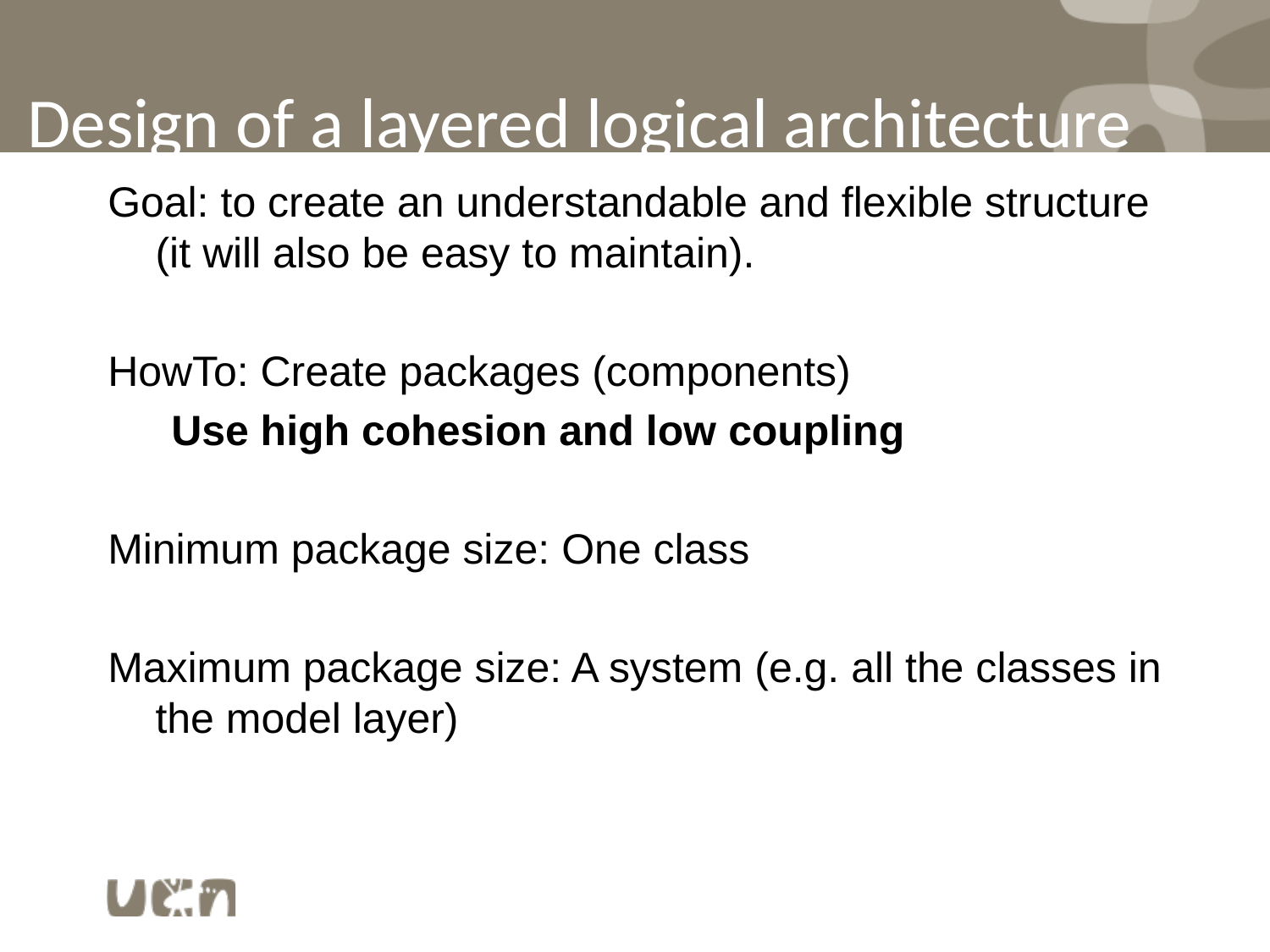

Design of a layered logical architecture
Goal: to create an understandable and flexible structure (it will also be easy to maintain).

HowTo: Create packages (components)
Use high cohesion and low coupling

Minimum package size: One class

Maximum package size: A system (e.g. all the classes in the model layer)